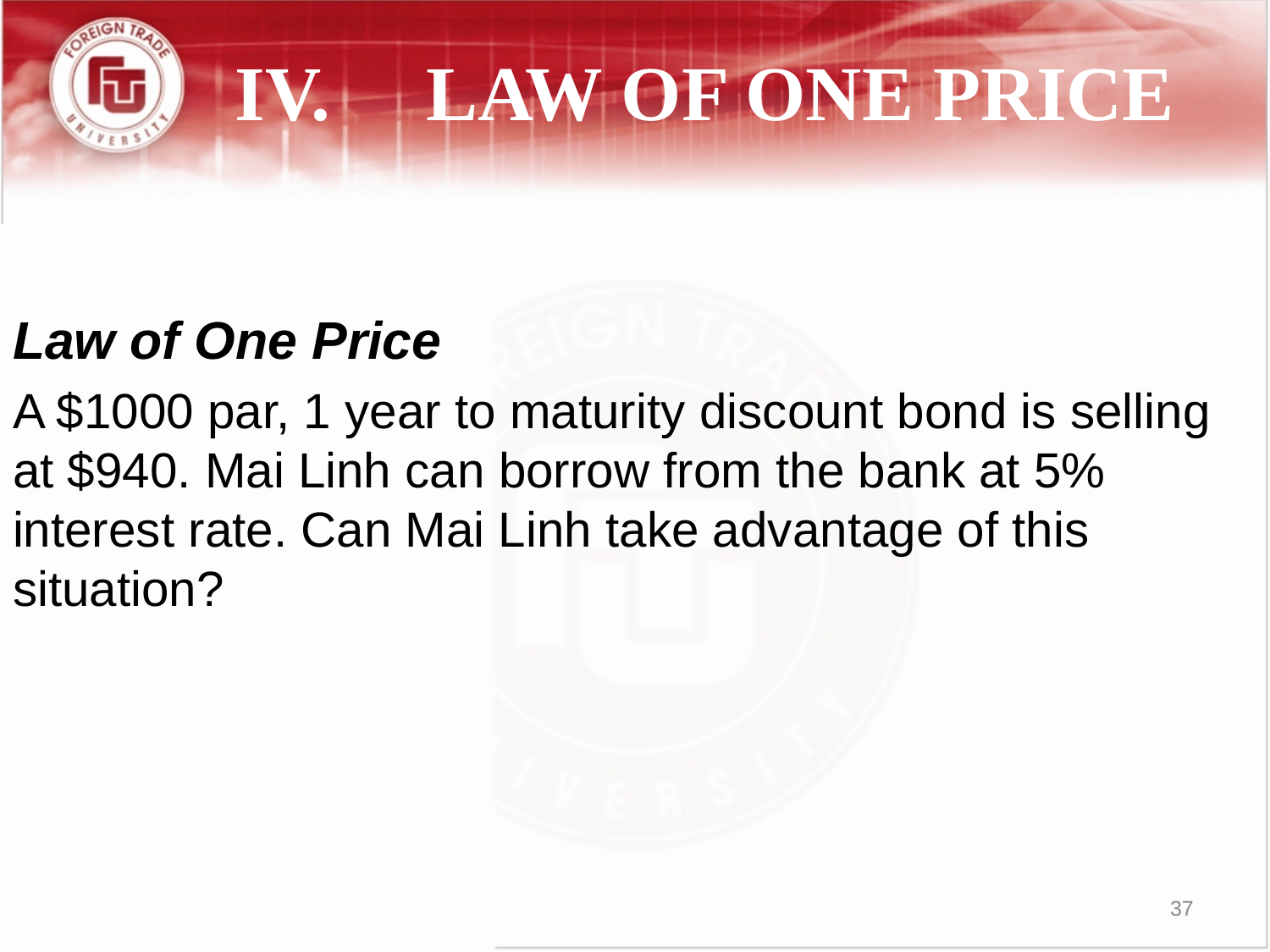

# IV.	LAW OF ONE PRICE
Law of One Price
A $1000 par, 1 year to maturity discount bond is selling at $940. Mai Linh can borrow from the bank at 5% interest rate. Can Mai Linh take advantage of this situation?

37